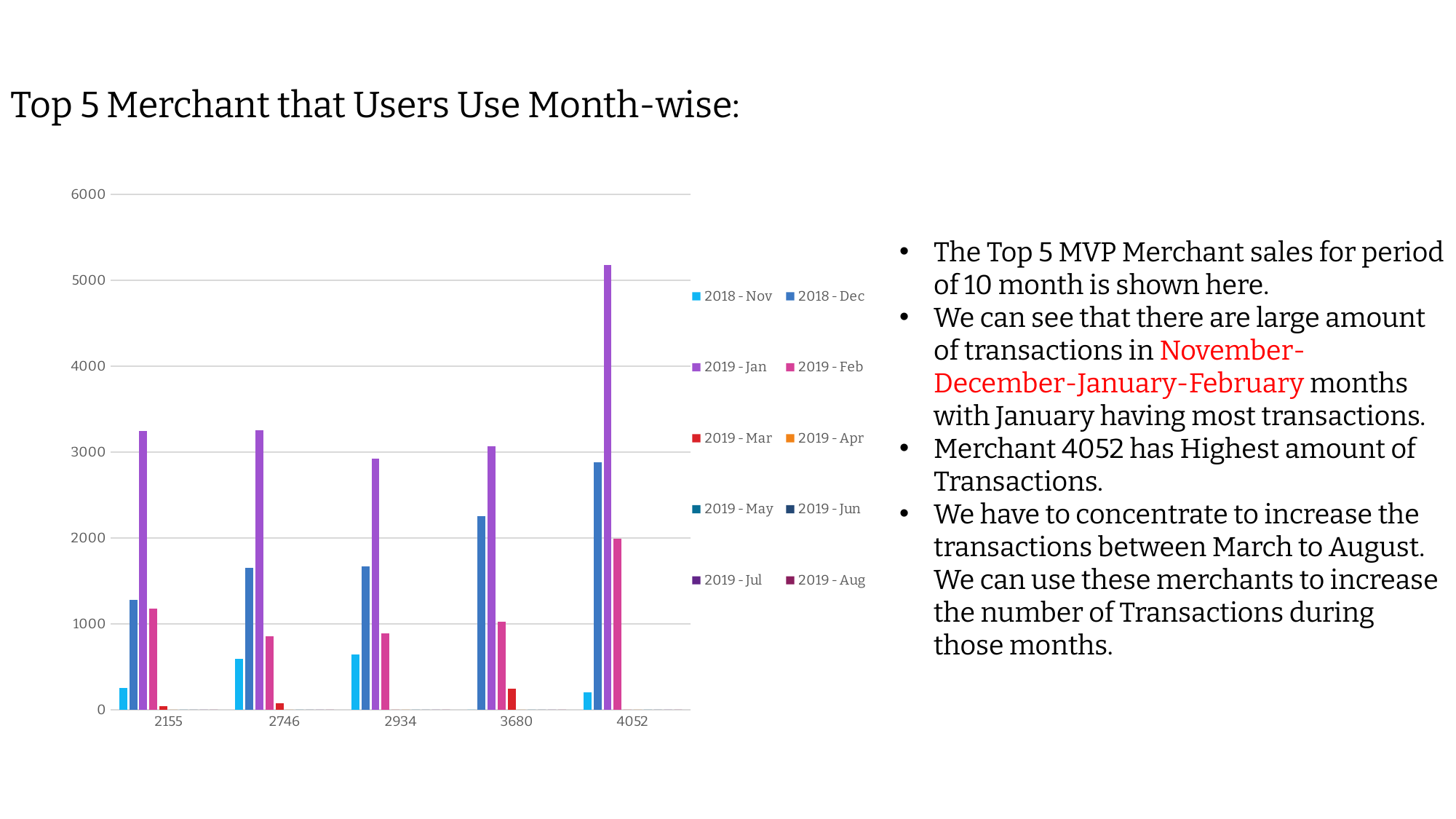

Top 5 Merchant that Users Use Month-wise:

### Chart

| Category | 2018 - Nov | 2018 - Dec | 2019 - Jan | 2019 - Feb | 2019 - Mar | 2019 - Apr | 2019 - May | 2019 - Jun | 2019 - Jul | 2019 - Aug |
|---|---|---|---|---|---|---|---|---|---|---|
| 2155 | 251.0 | 1276.0 | 3245.0 | 1178.0 | 38.0 | 0.0 | 0.0 | 0.0 | 0.0 | 0.0 |
| 2746 | 588.0 | 1654.0 | 3251.0 | 858.0 | 71.0 | 0.0 | 0.0 | 0.0 | 0.0 | 0.0 |
| 2934 | 640.0 | 1669.0 | 2922.0 | 886.0 | 0.0 | 0.0 | 0.0 | 0.0 | 0.0 | 0.0 |
| 3680 | 0.0 | 2255.0 | 3071.0 | 1022.0 | 244.0 | 0.0 | 0.0 | 0.0 | 0.0 | 0.0 |
| 4052 | 205.0 | 2884.0 | 5181.0 | 1987.0 | 0.0 | 0.0 | 0.0 | 0.0 | 0.0 | 0.0 |
The Top 5 MVP Merchant sales for period of 10 month is shown here.
We can see that there are large amount of transactions in November-December-January-February months with January having most transactions.
Merchant 4052 has Highest amount of Transactions.
We have to concentrate to increase the transactions between March to August. We can use these merchants to increase the number of Transactions during those months.